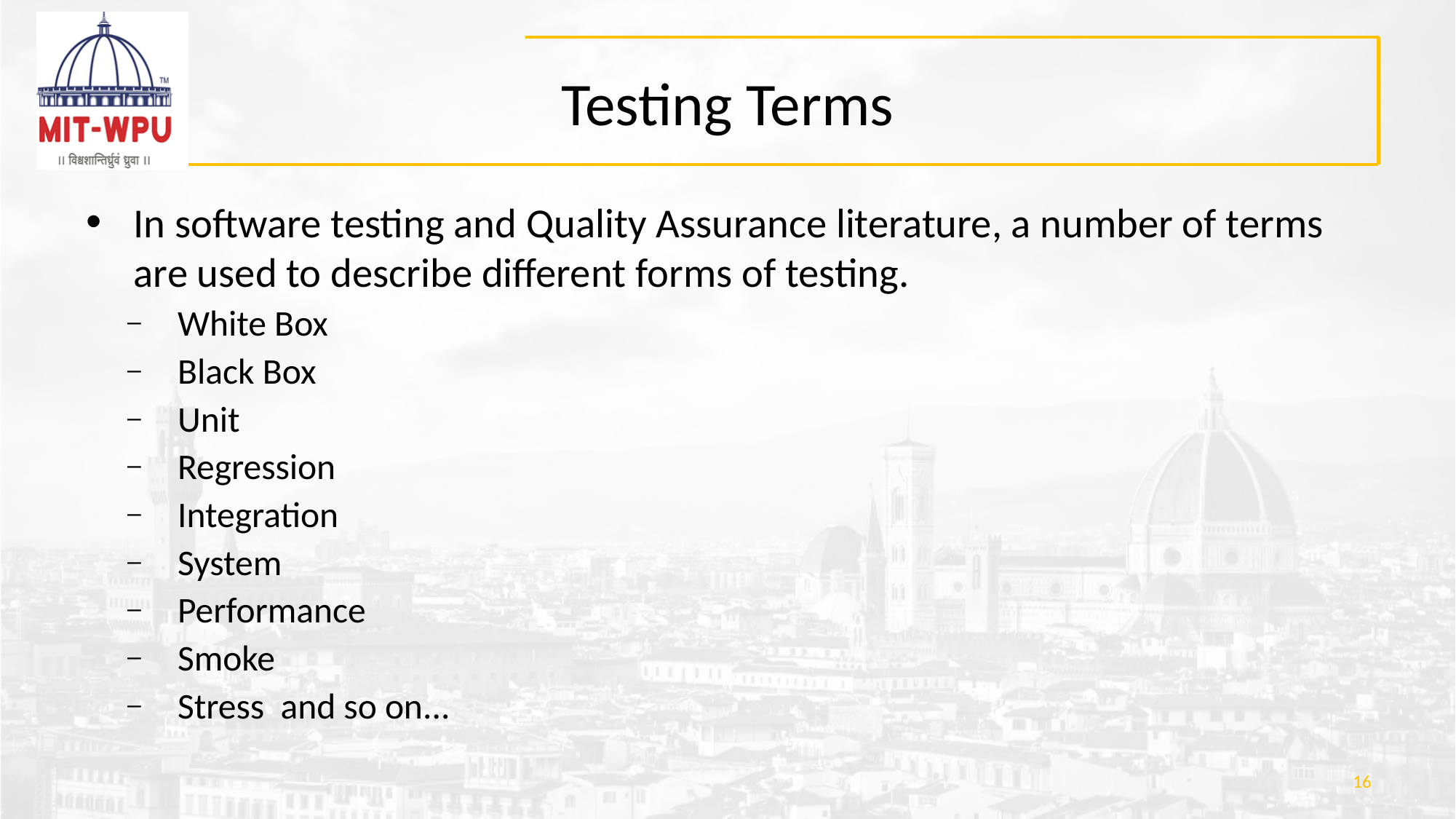

# Testing Terms
In software testing and Quality Assurance literature, a number of terms are used to describe different forms of testing.
White Box
Black Box
Unit
Regression
Integration
System
Performance
Smoke
Stress  and so on...
16